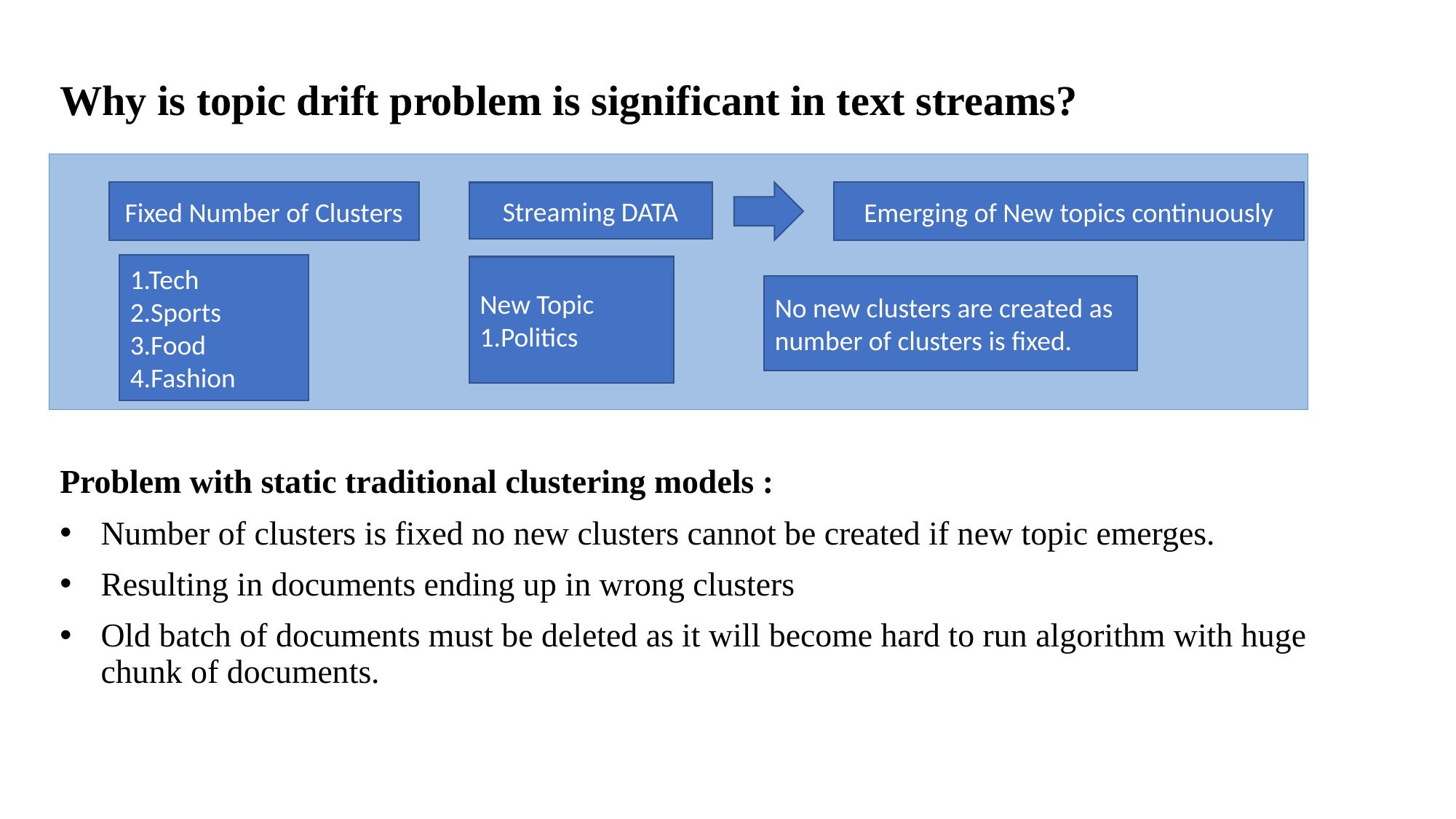

# Why is topic drift problem is significant in text streams?
|  |
| --- |
Fixed Number of Clusters
Streaming DATA

Emerging of New topics continuously
1.Tech
2.Sports
3.Food
4.Fashion
New Topic
1.Politics
No new clusters are created as number of clusters is fixed.
Problem with static traditional clustering models :
Number of clusters is fixed no new clusters cannot be created if new topic emerges.
Resulting in documents ending up in wrong clusters
Old batch of documents must be deleted as it will become hard to run algorithm with huge chunk of documents.